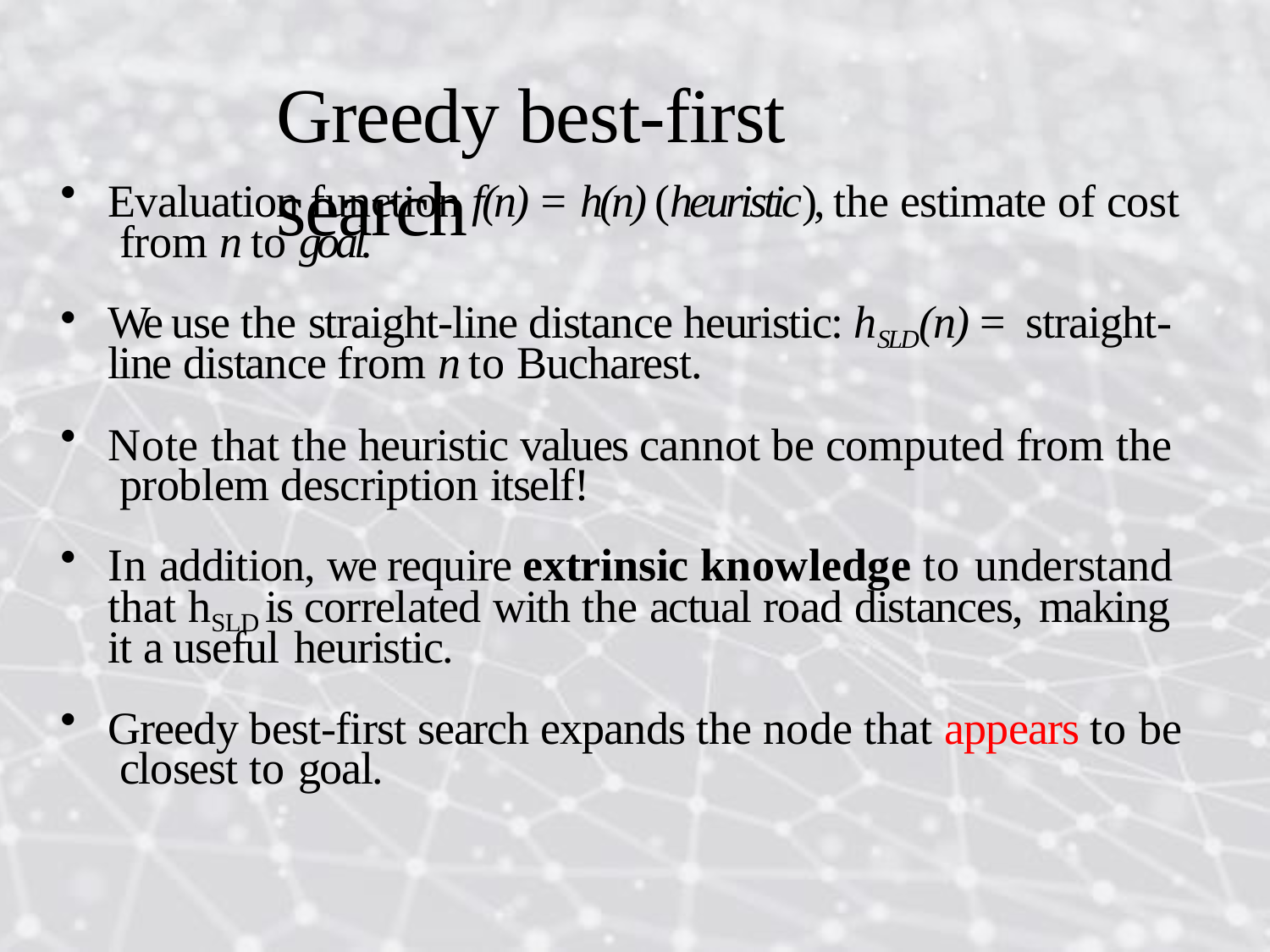

# Greedy best-first search
Evaluation function f(n) = h(n) (heuristic), the estimate of cost  from n to goal.
We use the straight-line distance heuristic: hSLD(n) = straight-
line distance from n to Bucharest.
Note that the heuristic values cannot be computed from the  problem description itself!
In addition, we require extrinsic knowledge to understand
that hSLD is correlated with the actual road distances, making
it a useful heuristic.
Greedy best-first search expands the node that appears to be  closest to goal.